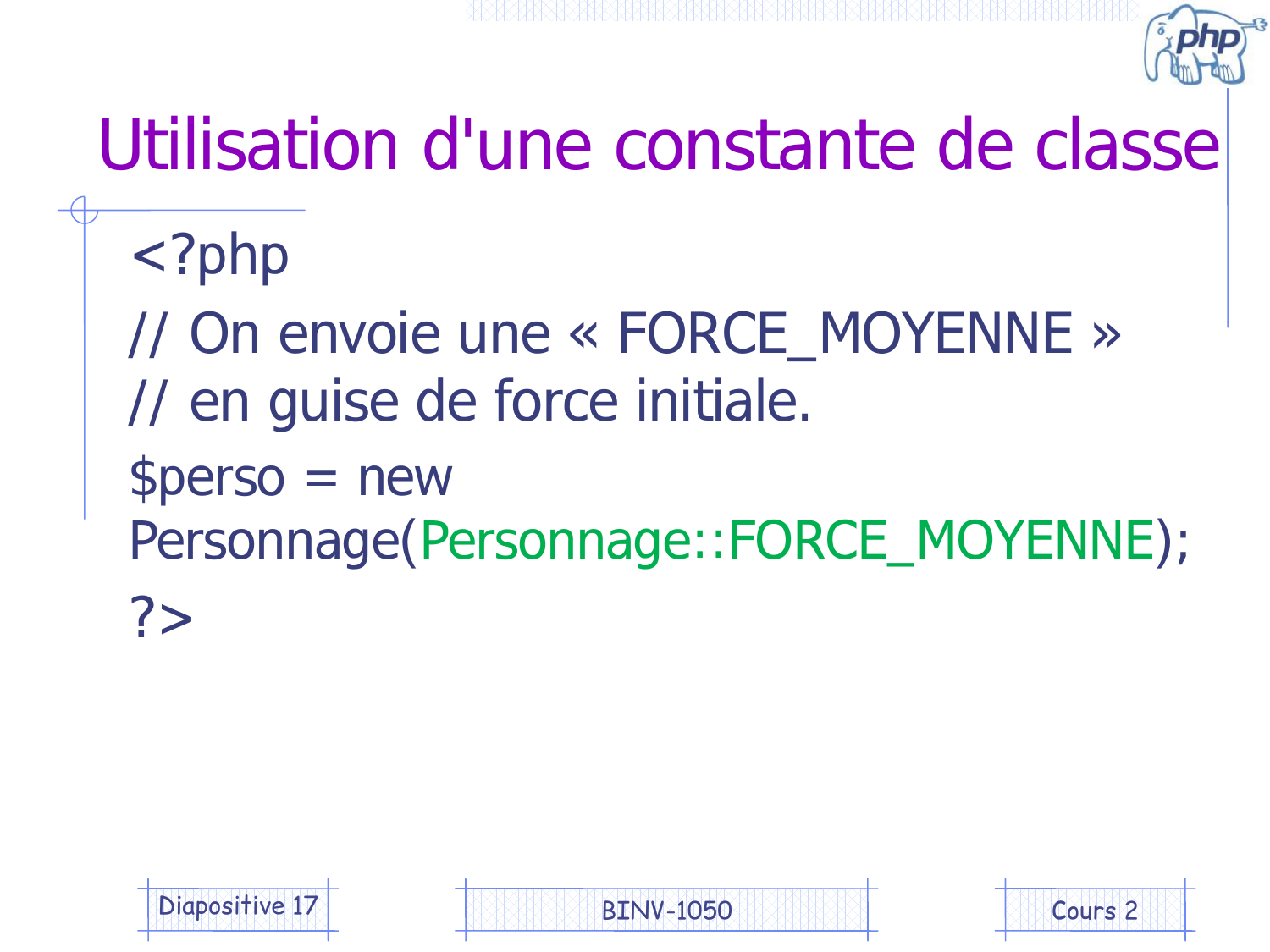

# Utilisation d'une constante de classe
<?php
// On envoie une « FORCE_MOYENNE »
// en guise de force initiale.
$perso = new Personnage(Personnage::FORCE_MOYENNE);
?>

Diapositive 17
BINV-1050
Cours 2